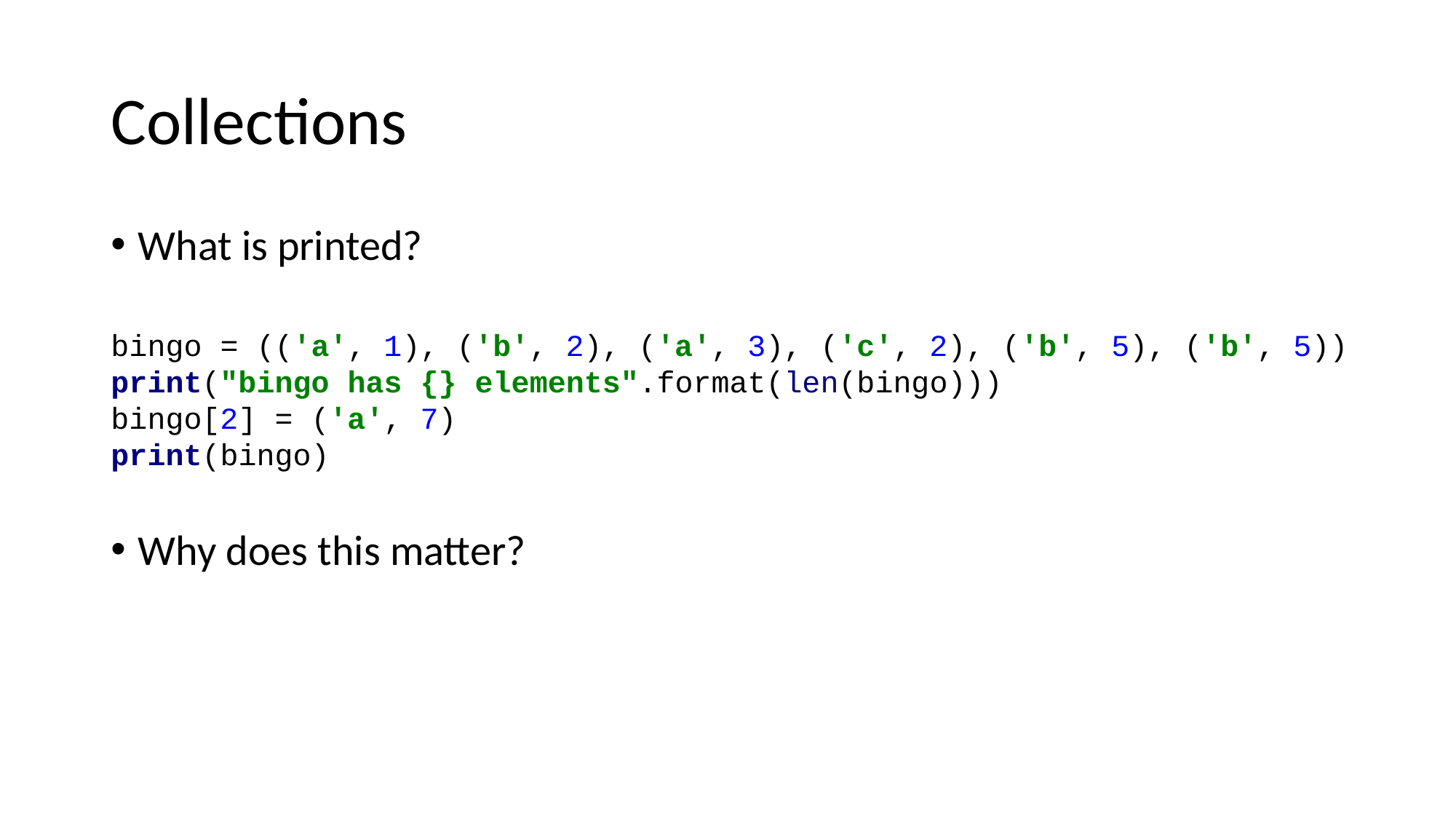

# Collections
What is printed?

Why does this matter?
bingo = (('a', 1), ('b', 2), ('a', 3), ('c', 2), ('b', 5), ('b', 5))
print("bingo has {} elements".format(len(bingo)))
bingo[2] = ('a', 7)
print(bingo)